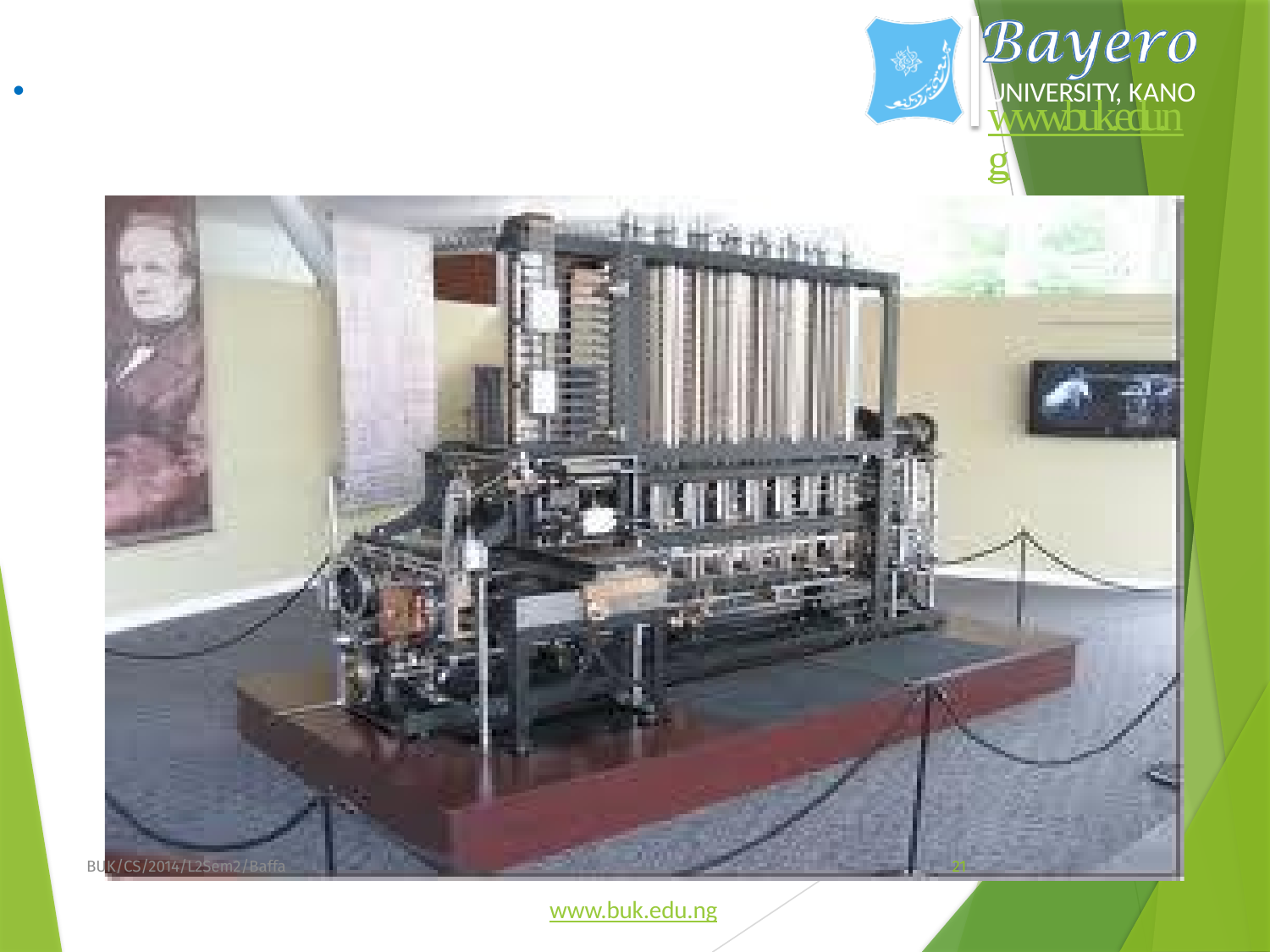

.
UNIVERSITY, KANO
www.buk.edu.ng

BUK/CS/2014/L2Sem2/Baffa
21
www.buk.edu.ng